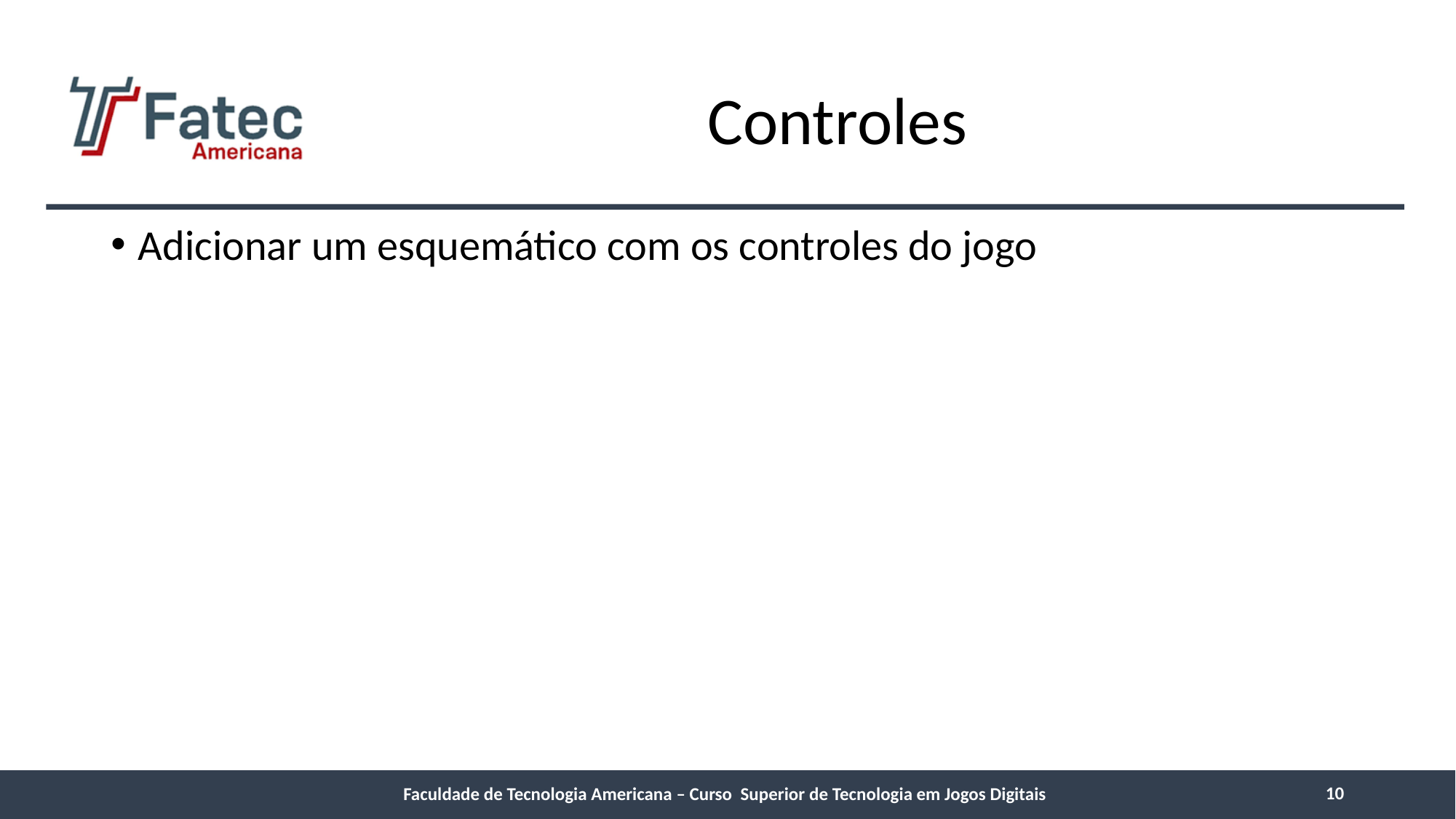

# Controles
Adicionar um esquemático com os controles do jogo
10
Faculdade de Tecnologia Americana – Curso  Superior de Tecnologia em Jogos Digitais